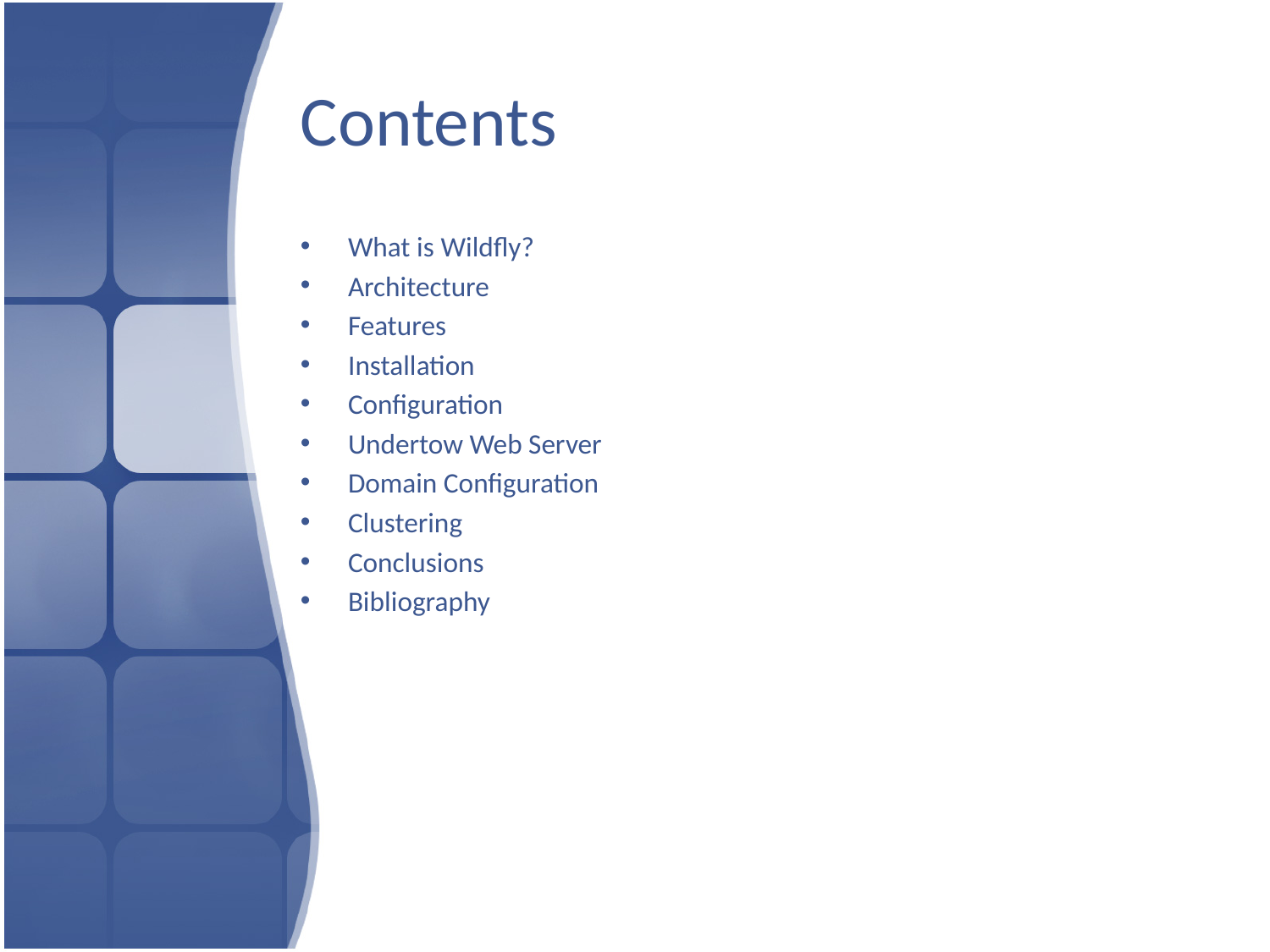

# Contents
What is Wildfly?
Architecture
Features
Installation
Configuration
Undertow Web Server
Domain Configuration
Clustering
Conclusions
Bibliography